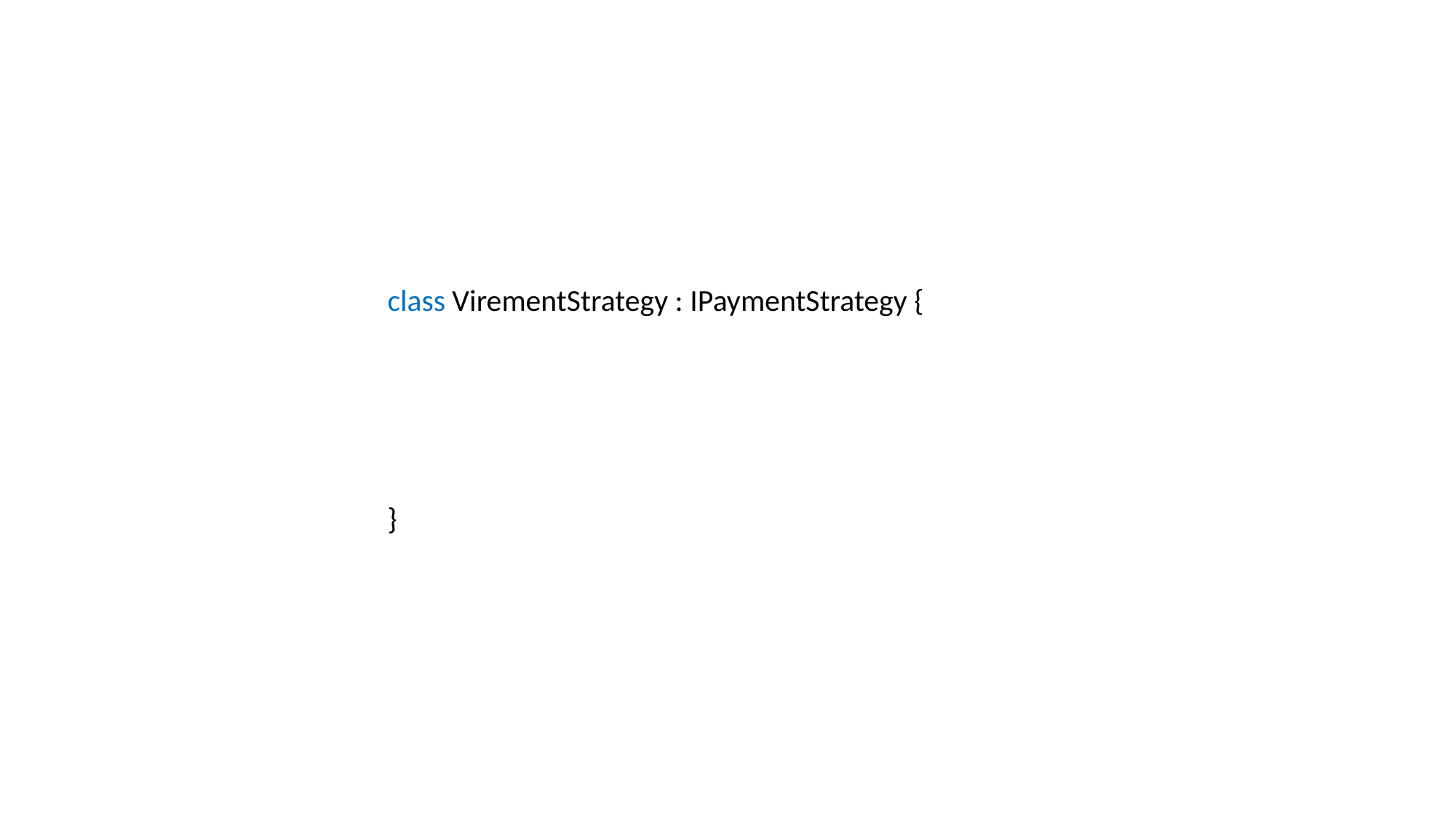

class VirementStrategy : IPaymentStrategy {

public override void PayerSalaire(Employee emp) {

}

}